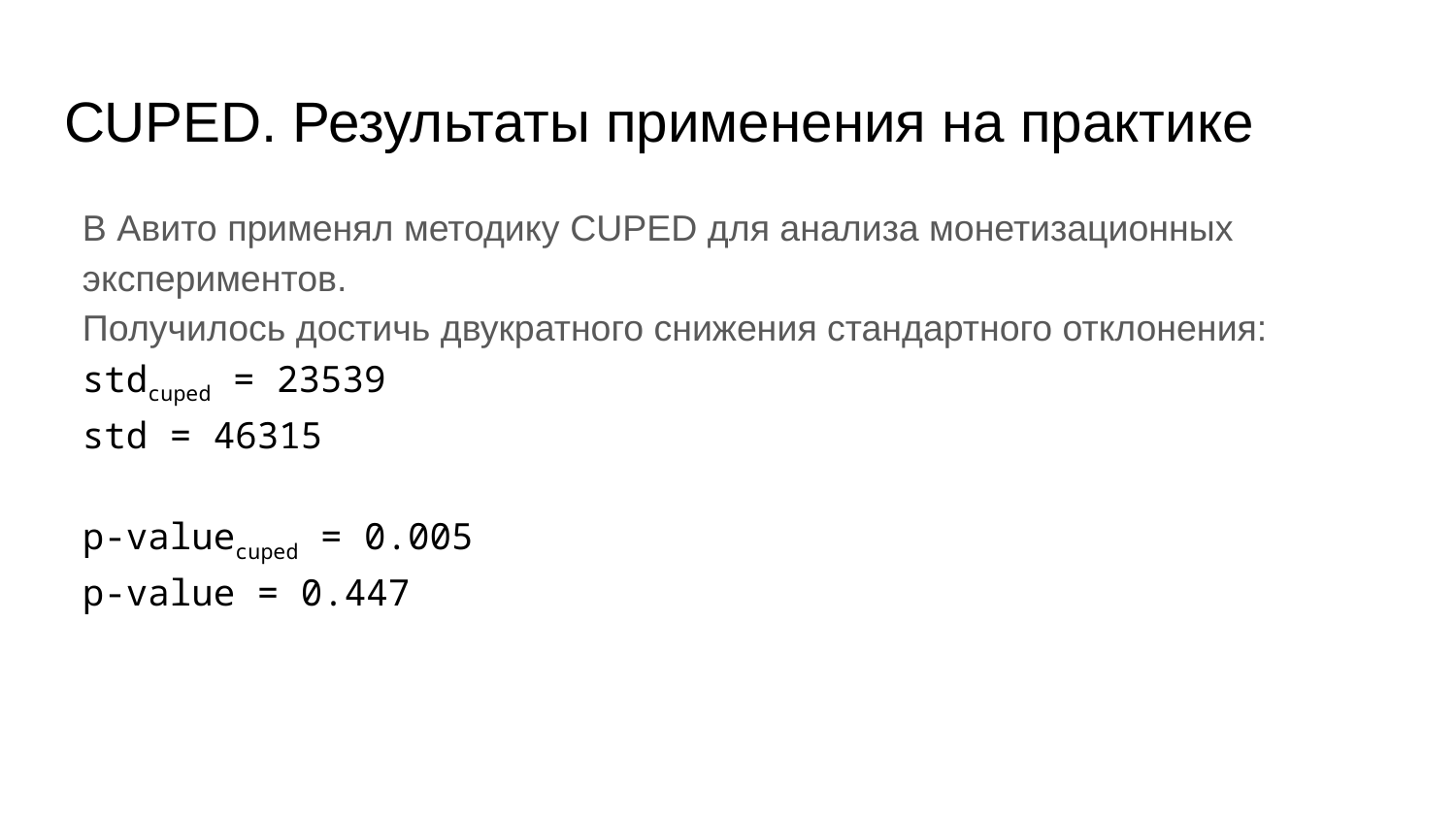

# CUPED. Результаты применения на практике
В Авито применял методику CUPED для анализа монетизационных экспериментов.
Получилось достичь двукратного снижения стандартного отклонения:
stdcuped = 23539
std = 46315

p-valuecuped = 0.005
p-value = 0.447